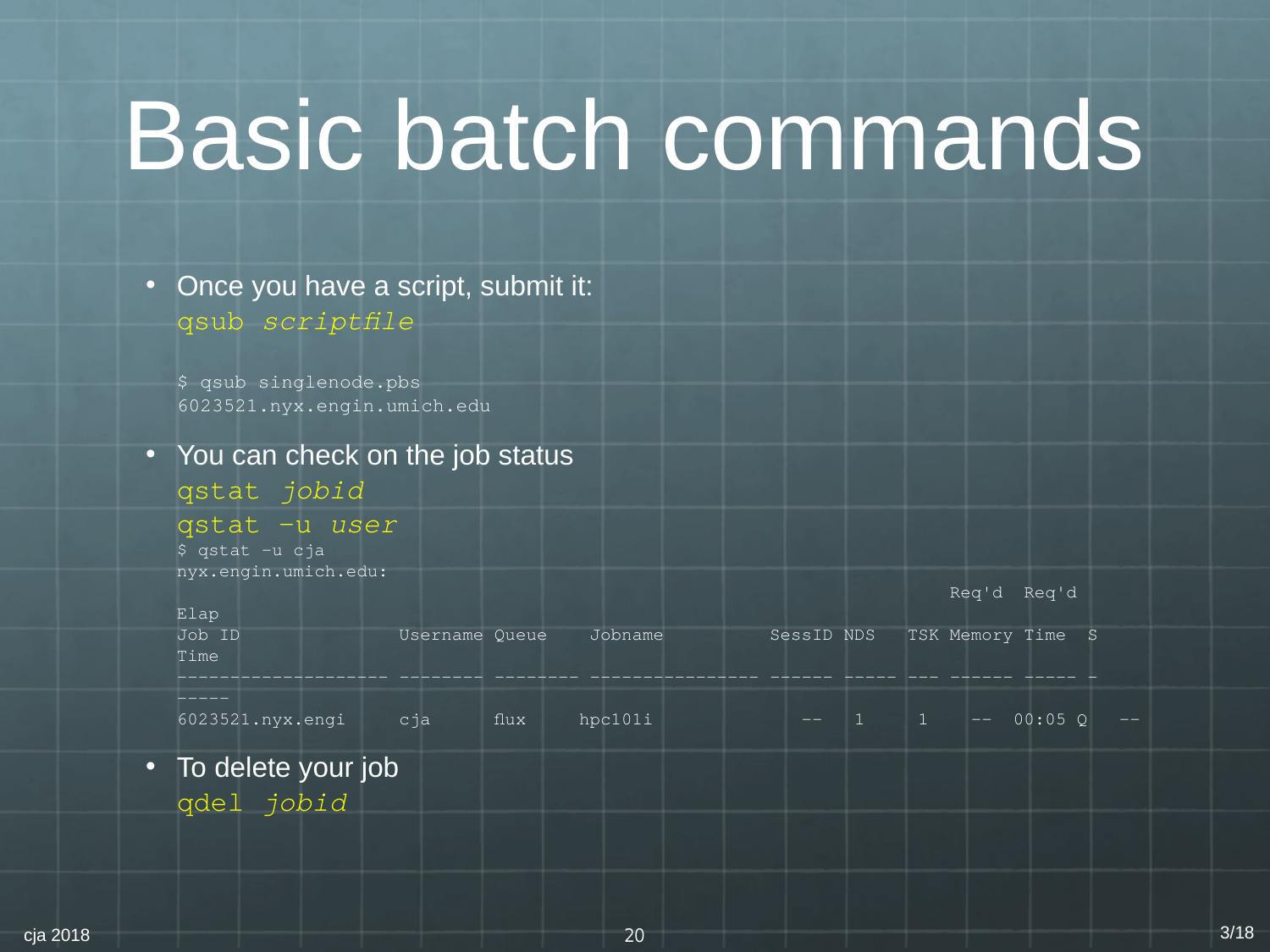

# Basic batch commands
Once you have a script, submit it:
qsub scriptfile
$ qsub singlenode.pbs
6023521.nyx.engin.umich.edu
You can check on the job status
qstat jobid
qstat -u user
$ qstat -u cja
nyx.engin.umich.edu:
                                                                         Req'd  Req'd   Elap
Job ID               Username Queue    Jobname          SessID NDS   TSK Memory Time  S Time
-------------------- -------- -------- ---------------- ------ ----- --- ------ ----- - -----
6023521.nyx.engi     cja      flux     hpc101i              --   1     1    --  00:05 Q   --
To delete your job
qdel jobid

20